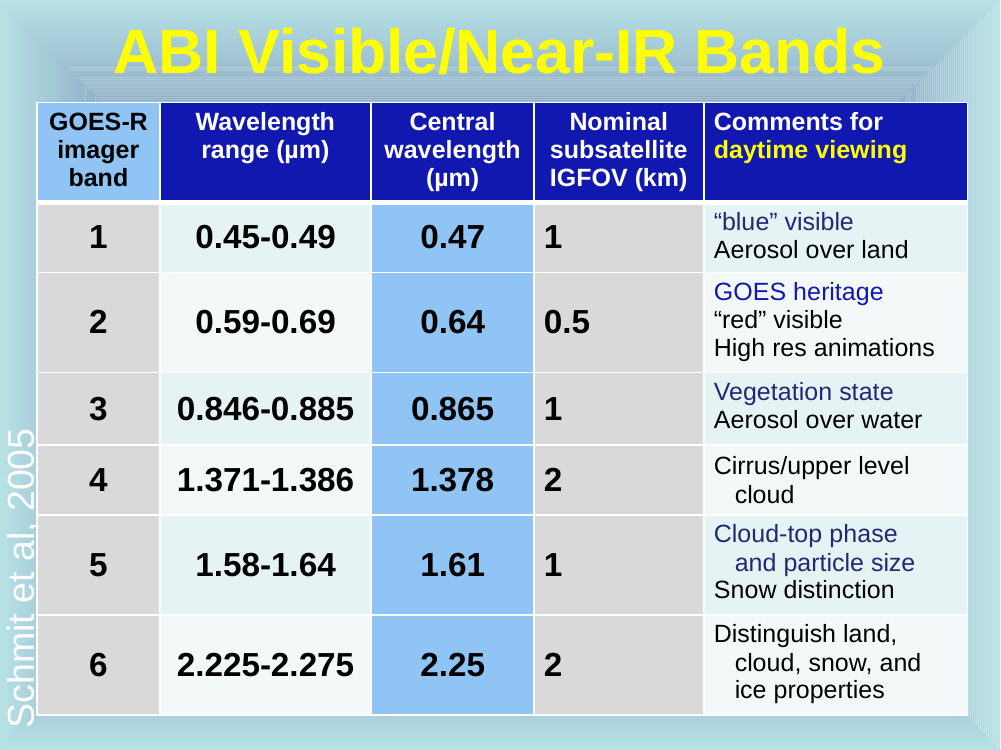

# ABI Visible/Near-IR Bands
| GOES-R imager band | Wavelength range (µm) | Central wavelength (µm) | Nominal subsatellite IGFOV (km) | Comments for daytime viewing |
| --- | --- | --- | --- | --- |
| 1 | 0.45-0.49 | 0.47 | 1 | “blue” visible Aerosol over land |
| 2 | 0.59-0.69 | 0.64 | 0.5 | GOES heritage “red” visible High res animations |
| 3 | 0.846-0.885 | 0.865 | 1 | Vegetation state Aerosol over water |
| 4 | 1.371-1.386 | 1.378 | 2 | Cirrus/upper level cloud |
| 5 | 1.58-1.64 | 1.61 | 1 | Cloud-top phase and particle size Snow distinction |
| 6 | 2.225-2.275 | 2.25 | 2 | Distinguish land, cloud, snow, and ice properties |
Schmit et al, 2005